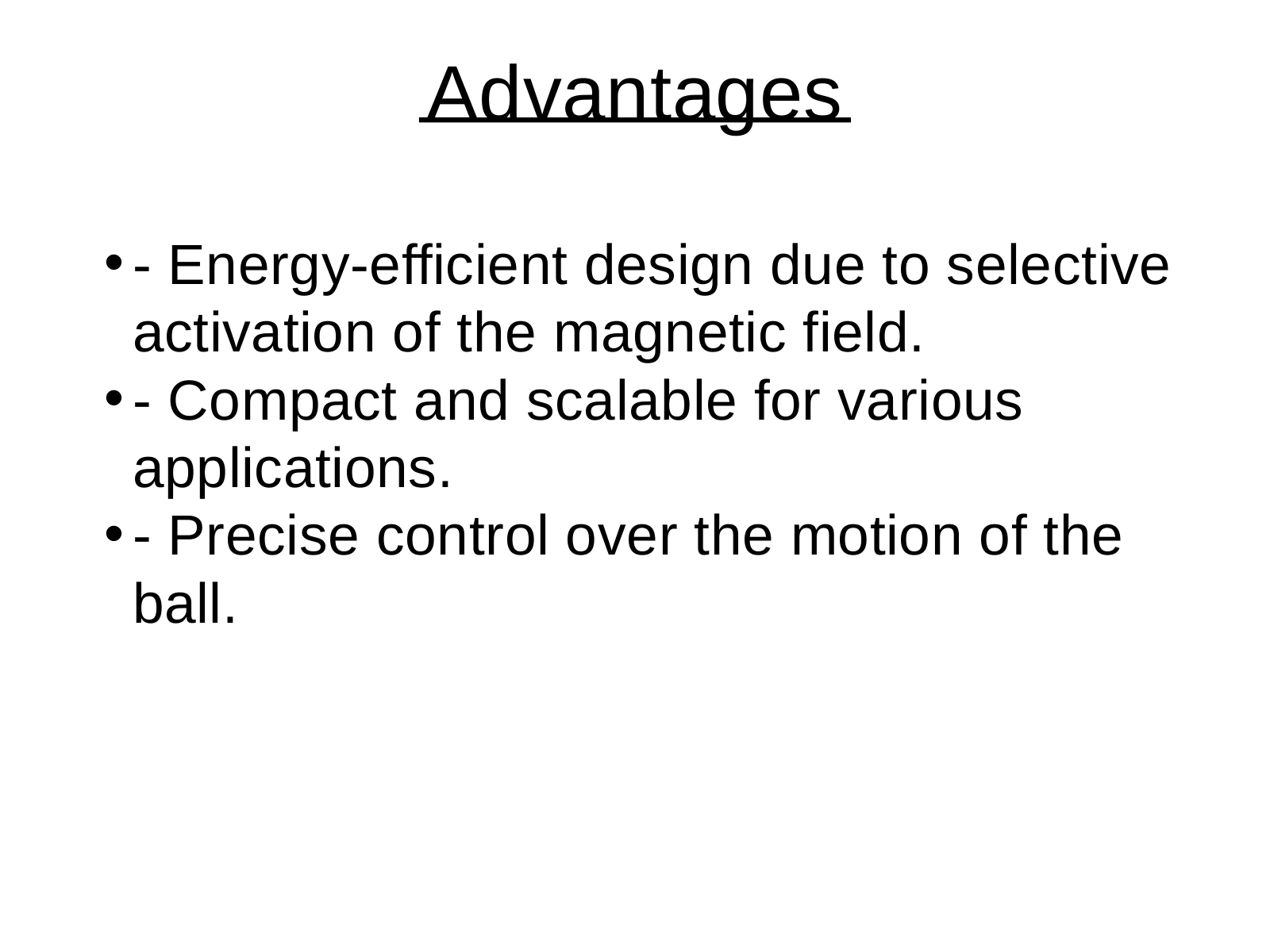

Advantages

- Energy-efficient design due to selective activation of the magnetic field.
- Compact and scalable for various applications.
- Precise control over the motion of the ball.